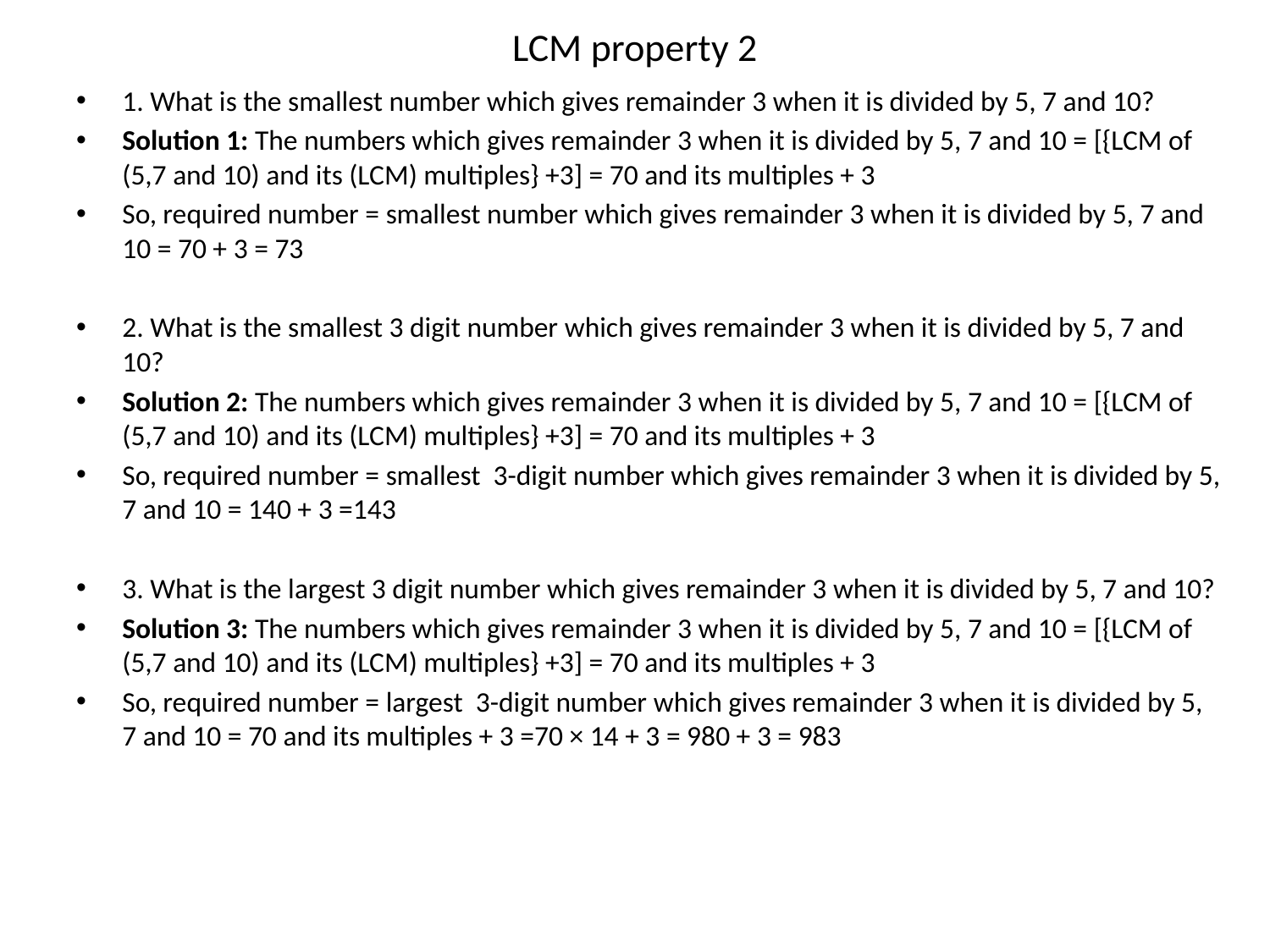

# LCM property 2
1. What is the smallest number which gives remainder 3 when it is divided by 5, 7 and 10?
Solution 1: The numbers which gives remainder 3 when it is divided by 5, 7 and 10 = [{LCM of (5,7 and 10) and its (LCM) multiples} +3] = 70 and its multiples + 3
So, required number = smallest number which gives remainder 3 when it is divided by 5, 7 and 10 = 70 + 3 = 73

2. What is the smallest 3 digit number which gives remainder 3 when it is divided by 5, 7 and 10?
Solution 2: The numbers which gives remainder 3 when it is divided by 5, 7 and 10 = [{LCM of (5,7 and 10) and its (LCM) multiples} +3] = 70 and its multiples + 3
So, required number = smallest  3-digit number which gives remainder 3 when it is divided by 5, 7 and 10 = 140 + 3 =143

3. What is the largest 3 digit number which gives remainder 3 when it is divided by 5, 7 and 10?
Solution 3: The numbers which gives remainder 3 when it is divided by 5, 7 and 10 = [{LCM of (5,7 and 10) and its (LCM) multiples} +3] = 70 and its multiples + 3
So, required number = largest  3-digit number which gives remainder 3 when it is divided by 5, 7 and 10 = 70 and its multiples + 3 =70 × 14 + 3 = 980 + 3 = 983